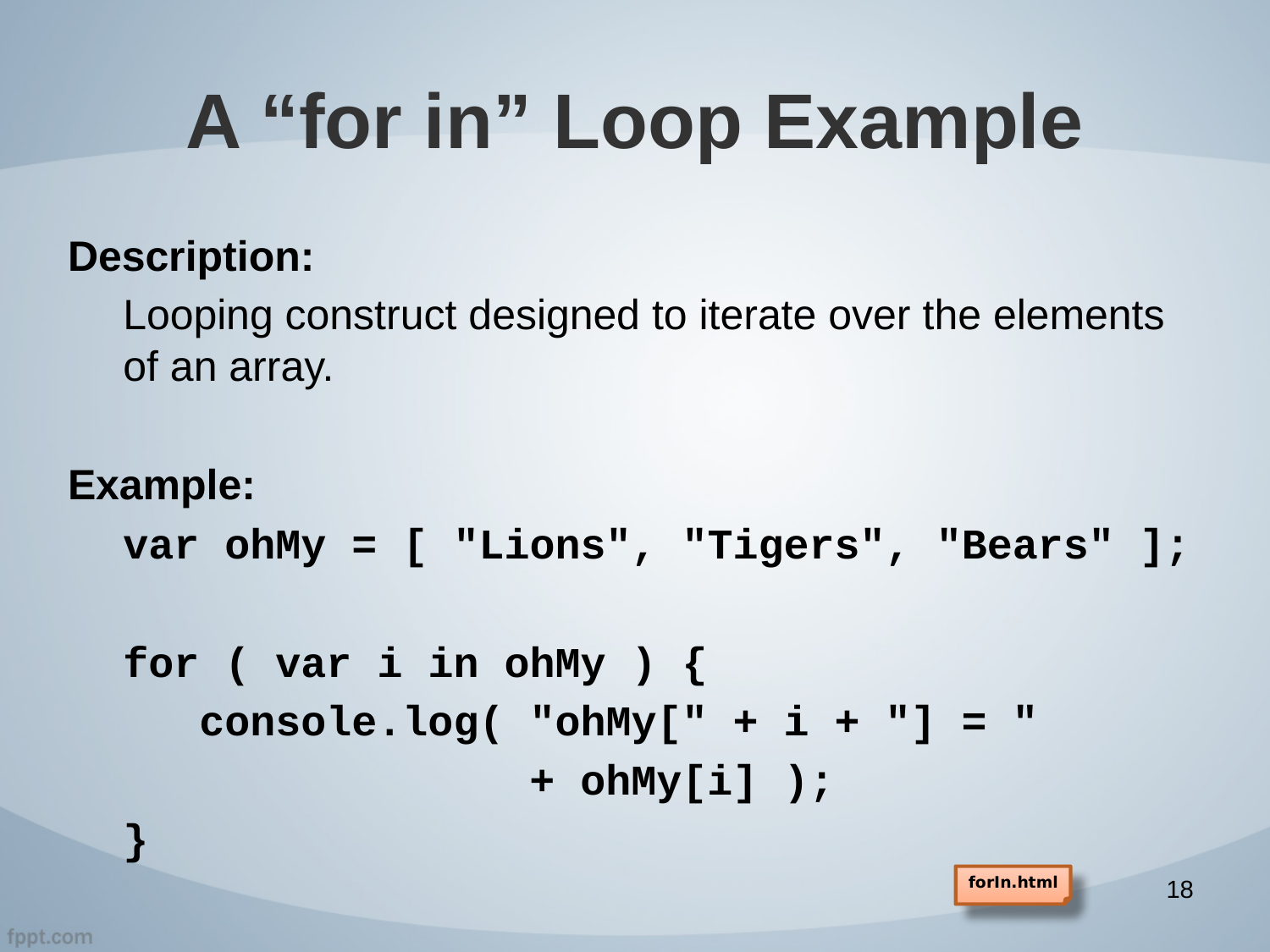

# A “for in” Loop Example
Description:
Looping construct designed to iterate over the elements of an array.

Example:
var ohMy = [ "Lions", "Tigers", "Bears" ];

for ( var i in ohMy ) {
   console.log( "ohMy[" + i + "] = "
                + ohMy[i] );
}
forIn.html
18